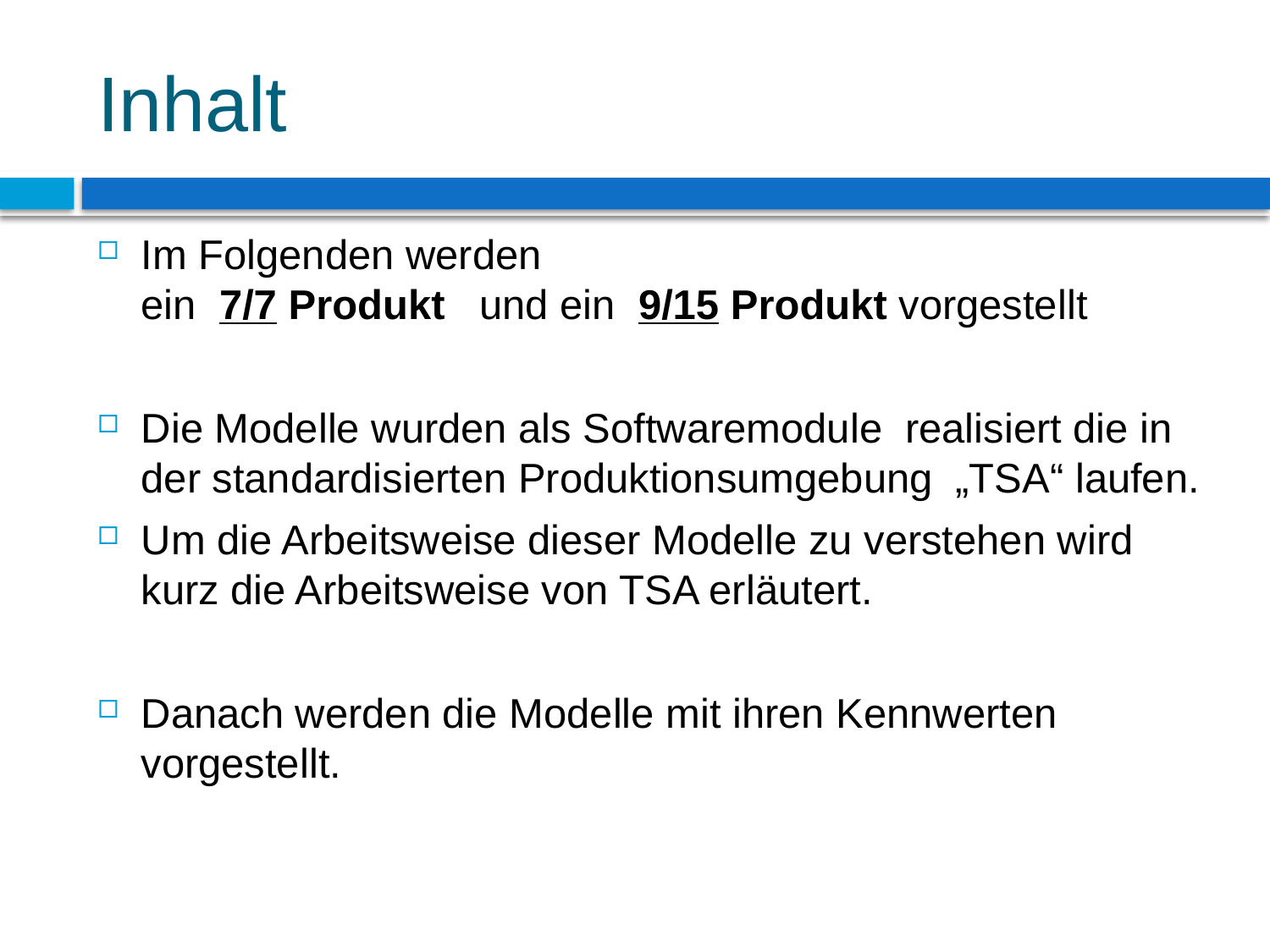

# Inhalt
Im Folgenden werden
ein  7/7 Produkt   und ein  9/15 Produkt vorgestellt

Die Modelle wurden als Softwaremodule  realisiert die in der standardisierten Produktionsumgebung  „TSA“ laufen.
Um die Arbeitsweise dieser Modelle zu verstehen wird kurz die Arbeitsweise von TSA erläutert.

Danach werden die Modelle mit ihren Kennwerten vorgestellt.